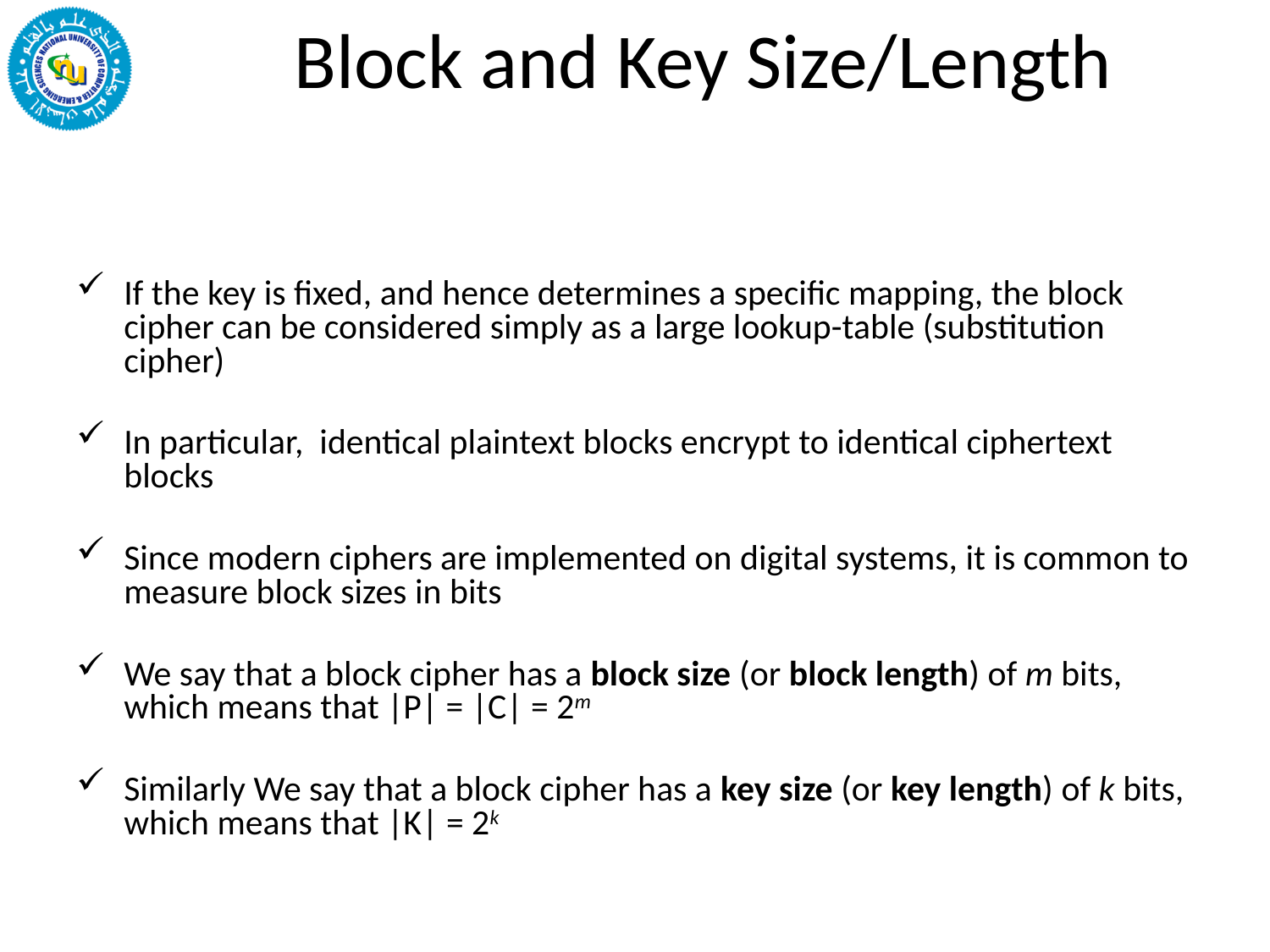

# Block and Key Size/Length

If the key is fixed, and hence determines a specific mapping, the block cipher can be considered simply as a large lookup-table (substitution cipher)

In particular,  identical plaintext blocks encrypt to identical ciphertext blocks

Since modern ciphers are implemented on digital systems, it is common to measure block sizes in bits

We say that a block cipher has a block size (or block length) of m bits, which means that |P| = |C| = 2m

Similarly We say that a block cipher has a key size (or key length) of k bits, which means that |K| = 2k